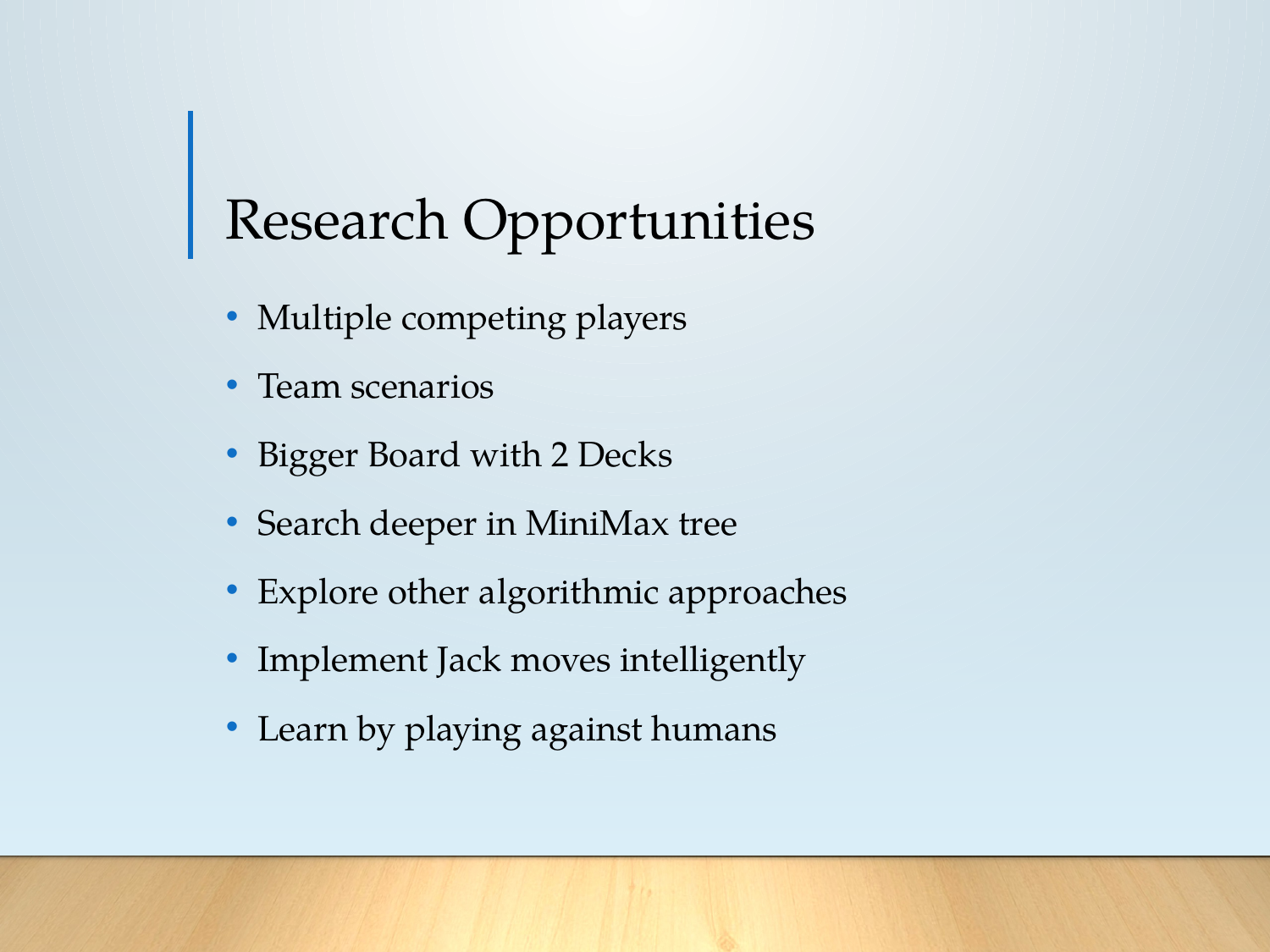

# Research Opportunities
Multiple competing players
Team scenarios
Bigger Board with 2 Decks
Search deeper in MiniMax tree
Explore other algorithmic approaches
Implement Jack moves intelligently
Learn by playing against humans